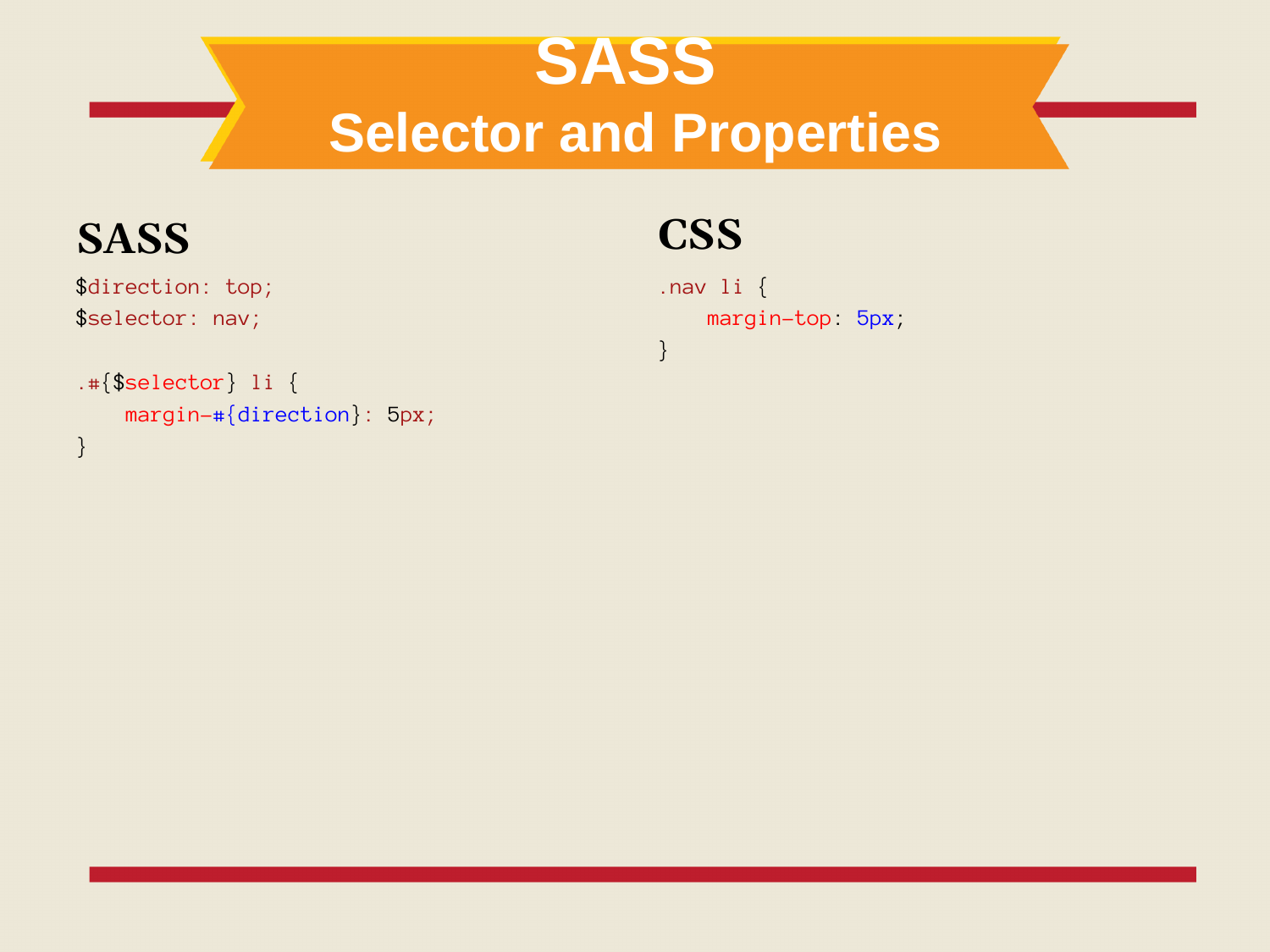

# SASS Selector and Properties
CSS
SASS
$direction: top;
$selector: nav;

.#{$selector} li {
    margin-#{direction}: 5px;
}

.nav li {
    margin-top: 5px;
}